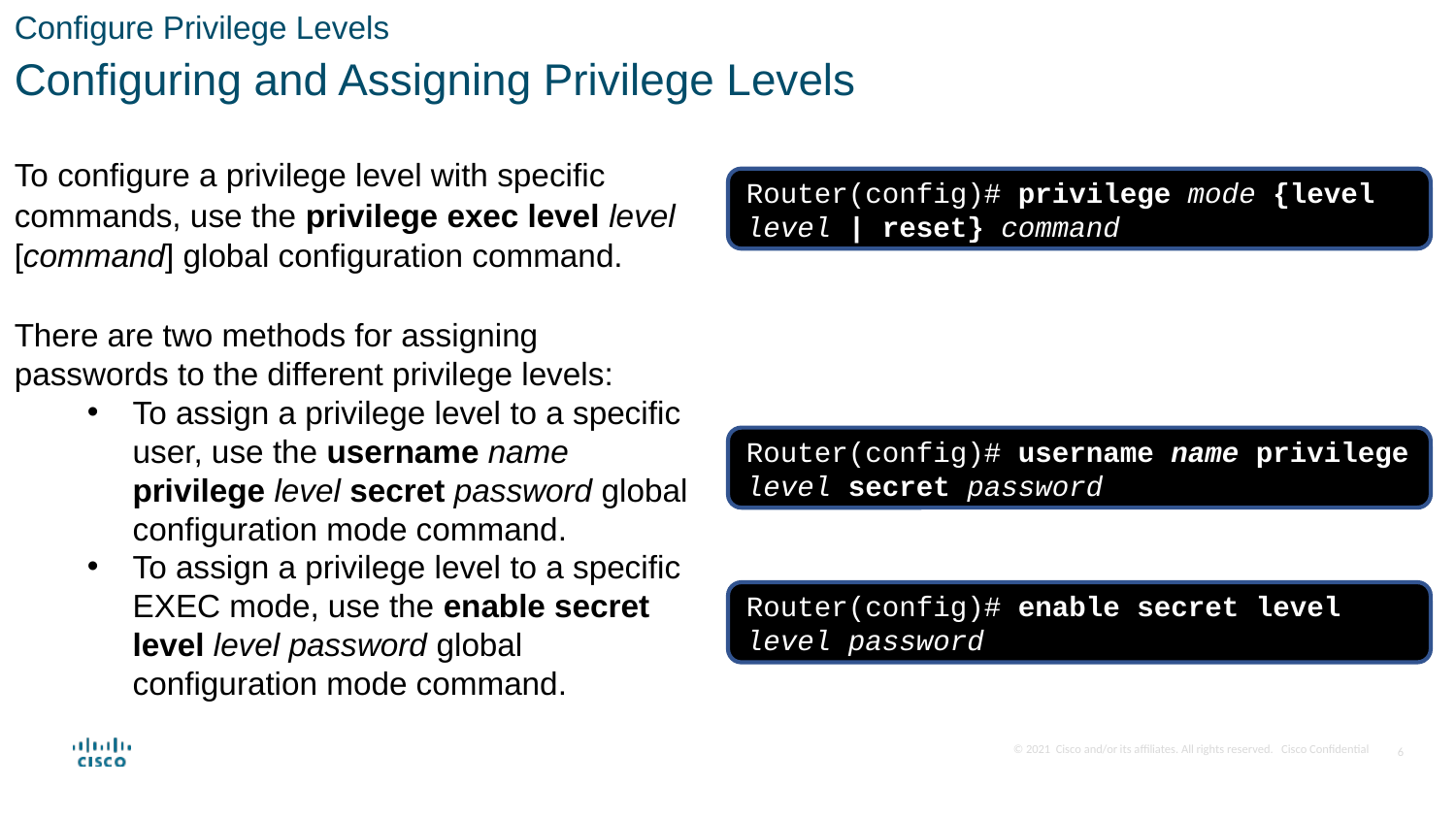

# Configure Privilege Levels
Configuring and Assigning Privilege Levels
To configure a privilege level with specific commands, use the privilege exec level level [command] global configuration command.

There are two methods for assigning passwords to the different privilege levels:
To assign a privilege level to a specific user, use the username name privilege level secret password global configuration mode command.
To assign a privilege level to a specific EXEC mode, use the enable secret level level password global configuration mode command.

Router(config)# privilege mode {level level | reset} command
Router(config)# username name privilege level secret password
Router(config)# enable secret level level password
6